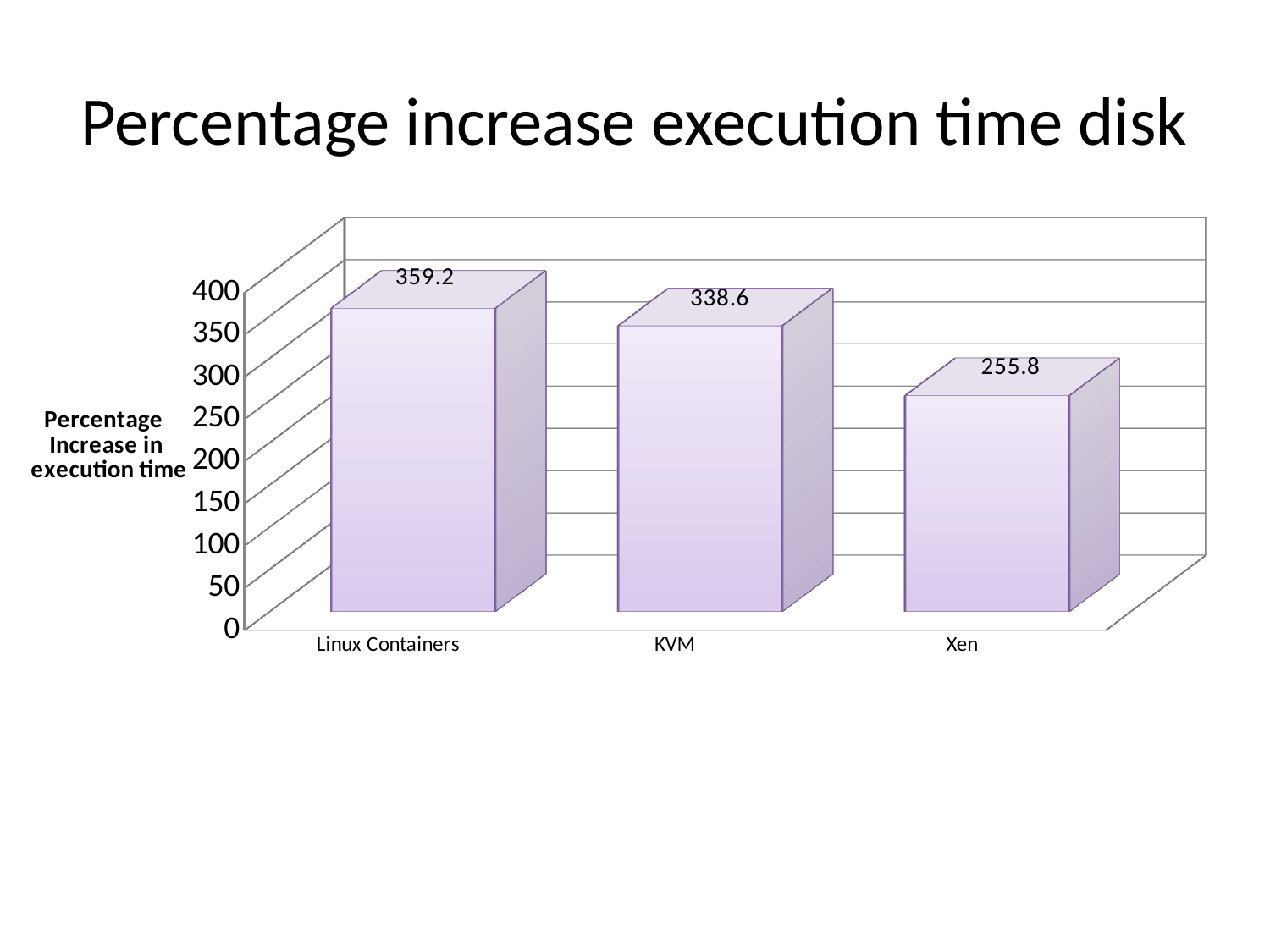

# Percentage increase execution time disk

[unsupported chart]